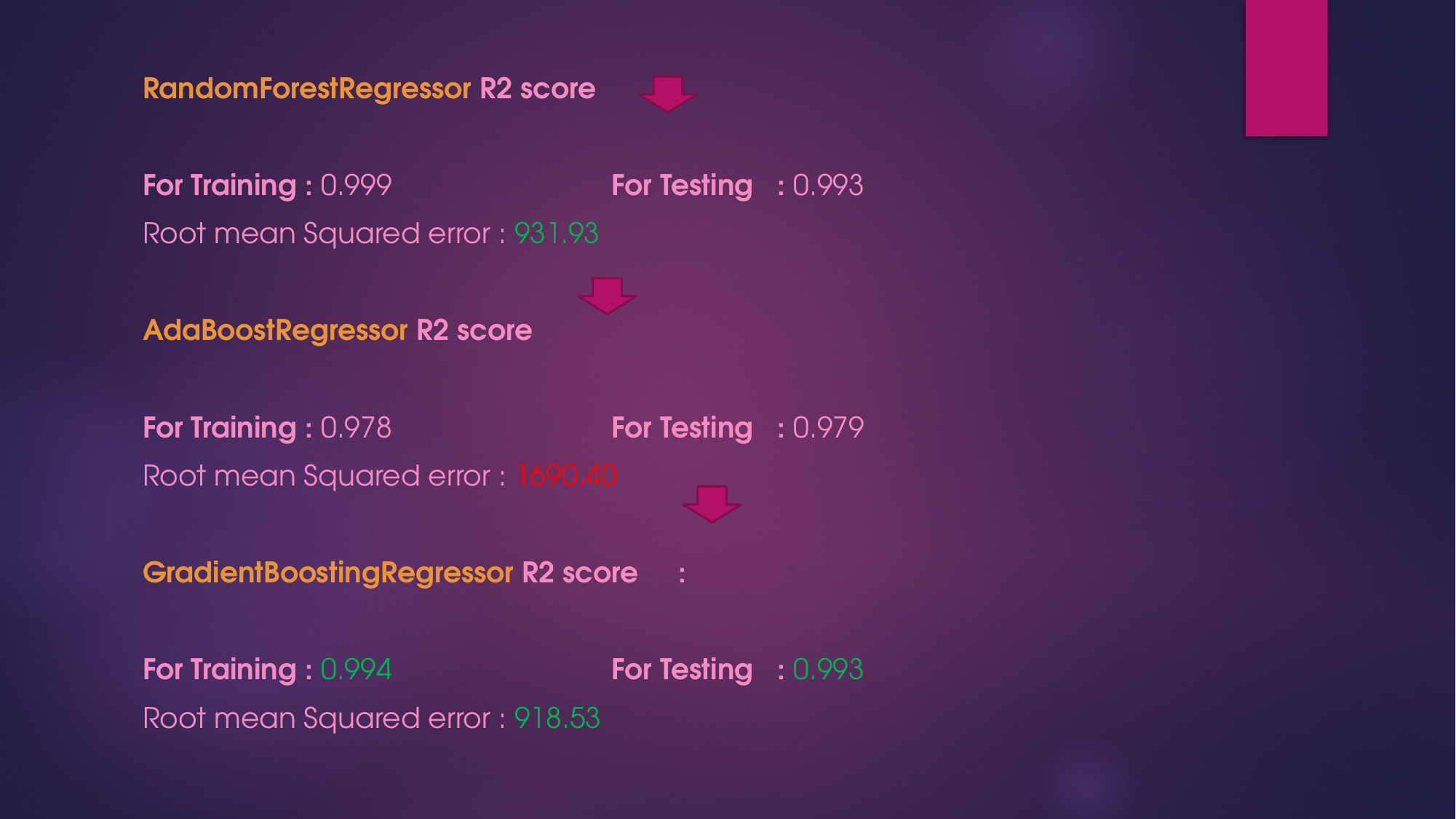

RandomForestRegressor R2 score

For Training : 0.999                            For Testing   : 0.993
Root mean Squared error : 931.93

AdaBoostRegressor R2 score

For Training : 0.978                            For Testing   : 0.979
Root mean Squared error : 1690.40

GradientBoostingRegressor R2 score     :

For Training : 0.994                            For Testing   : 0.993
Root mean Squared error : 918.53